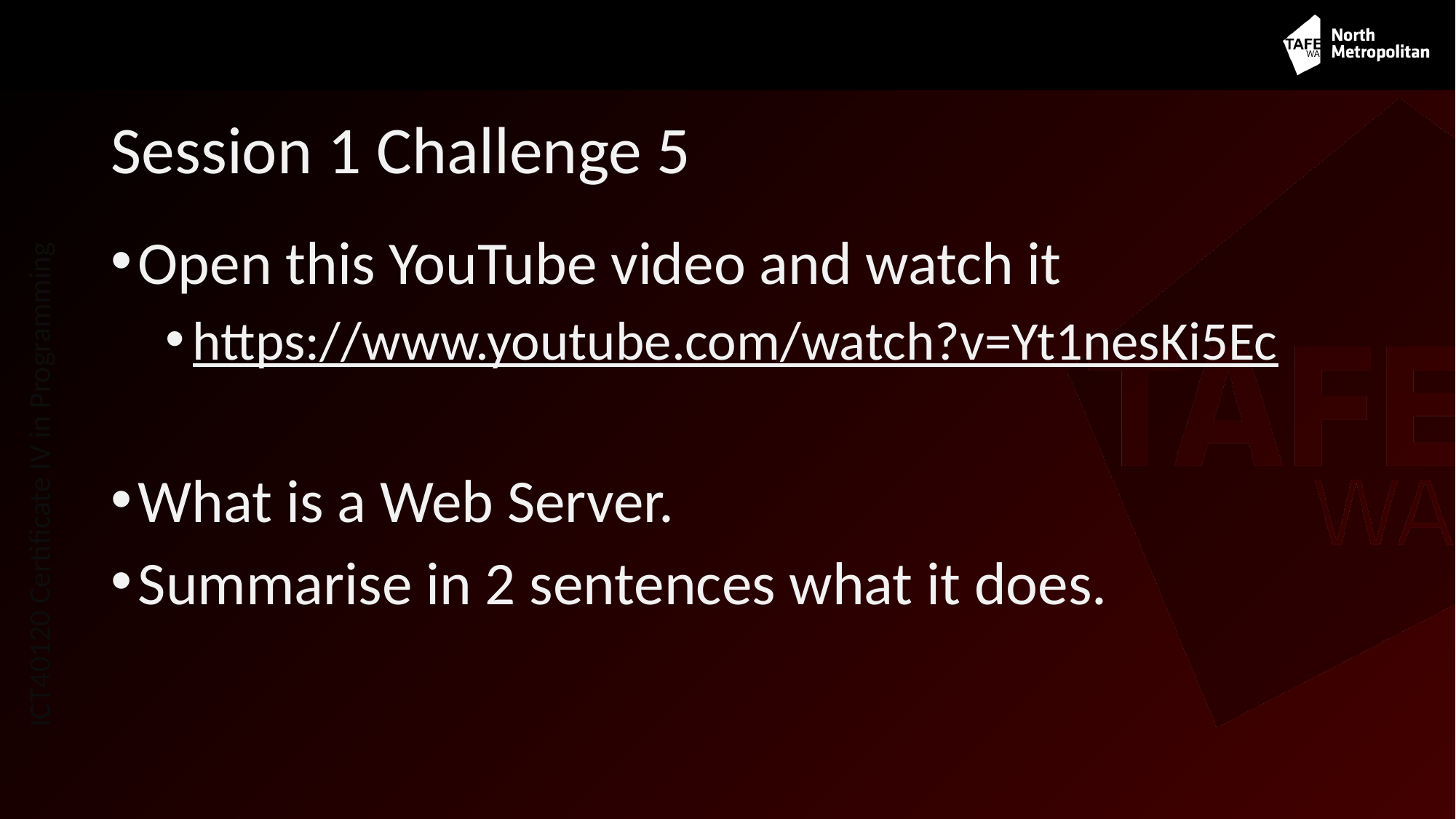

# Session 1 Challenge 5
Open this YouTube video and watch it
https://www.youtube.com/watch?v=Yt1nesKi5Ec

What is a Web Server.
Summarise in 2 sentences what it does.